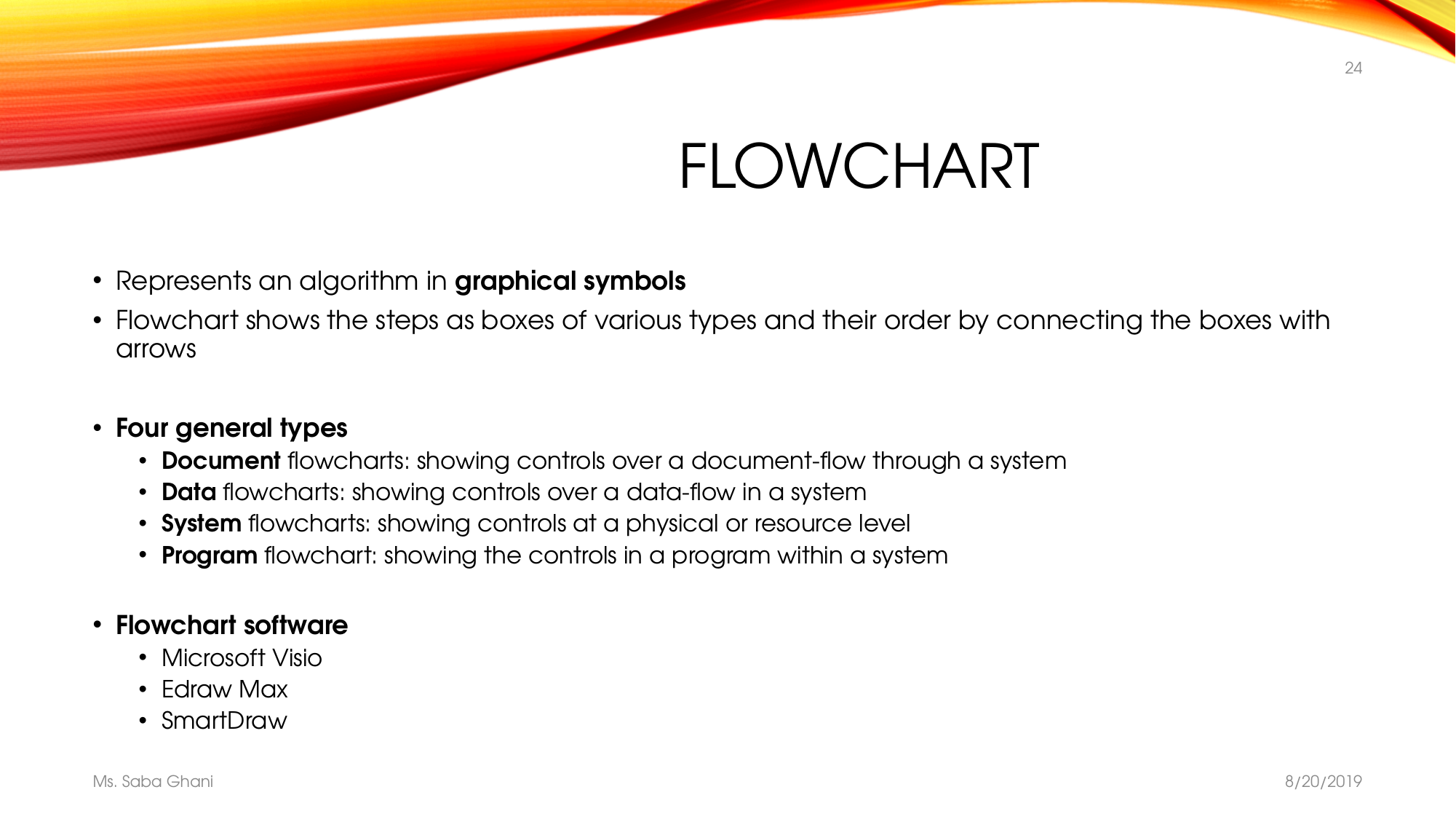

24
# flowchart
Represents an algorithm in graphical symbols
Flowchart shows the steps as boxes of various types and their order by connecting the boxes with arrows

Four general types
Document flowcharts: showing controls over a document-flow through a system
Data flowcharts: showing controls over a data-flow in a system
System flowcharts: showing controls at a physical or resource level
Program flowchart: showing the controls in a program within a system

Flowchart software
Microsoft Visio
Edraw Max
SmartDraw

Ms. Saba Ghani
8/20/2019